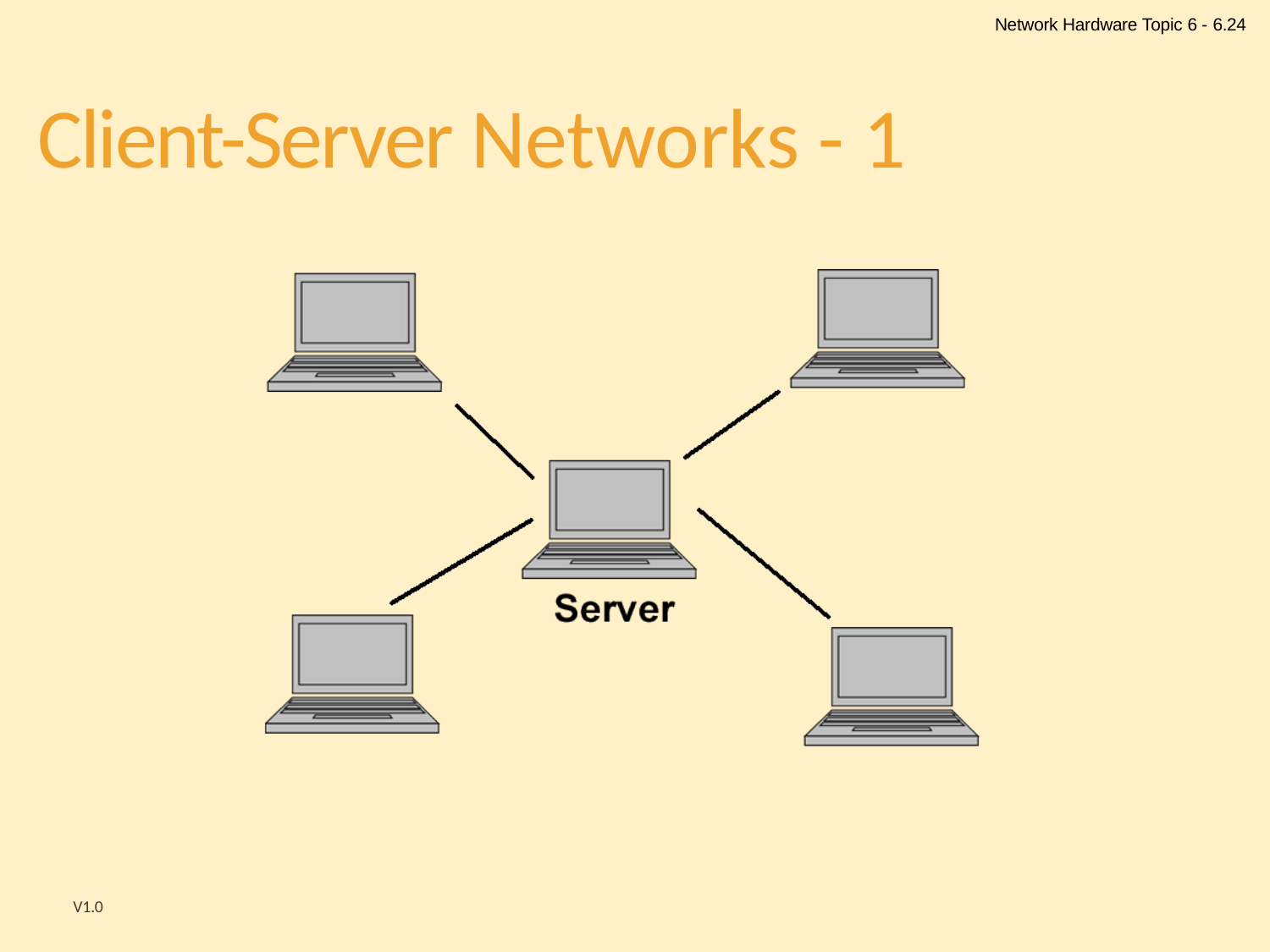

Network Hardware Topic 6 - 6.24
# Client-Server Networks - 1

V1.0